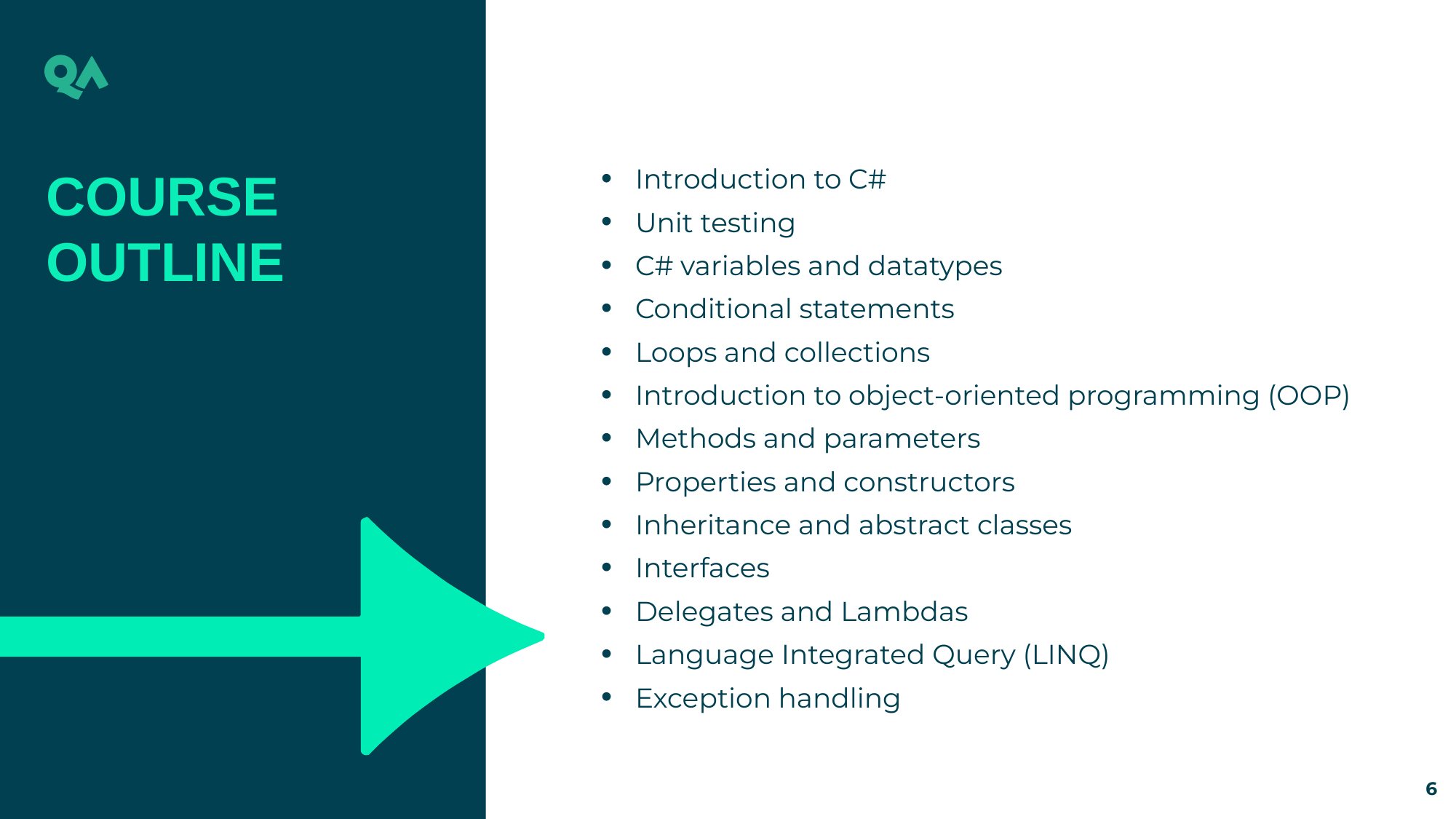

Course Outline
Introduction to C#
Unit testing
C# variables and datatypes
Conditional statements
Loops and collections
Introduction to object-oriented programming (OOP)
Methods and parameters
Properties and constructors
Inheritance and abstract classes
Interfaces
Delegates and Lambdas
Language Integrated Query (LINQ)
Exception handling
6